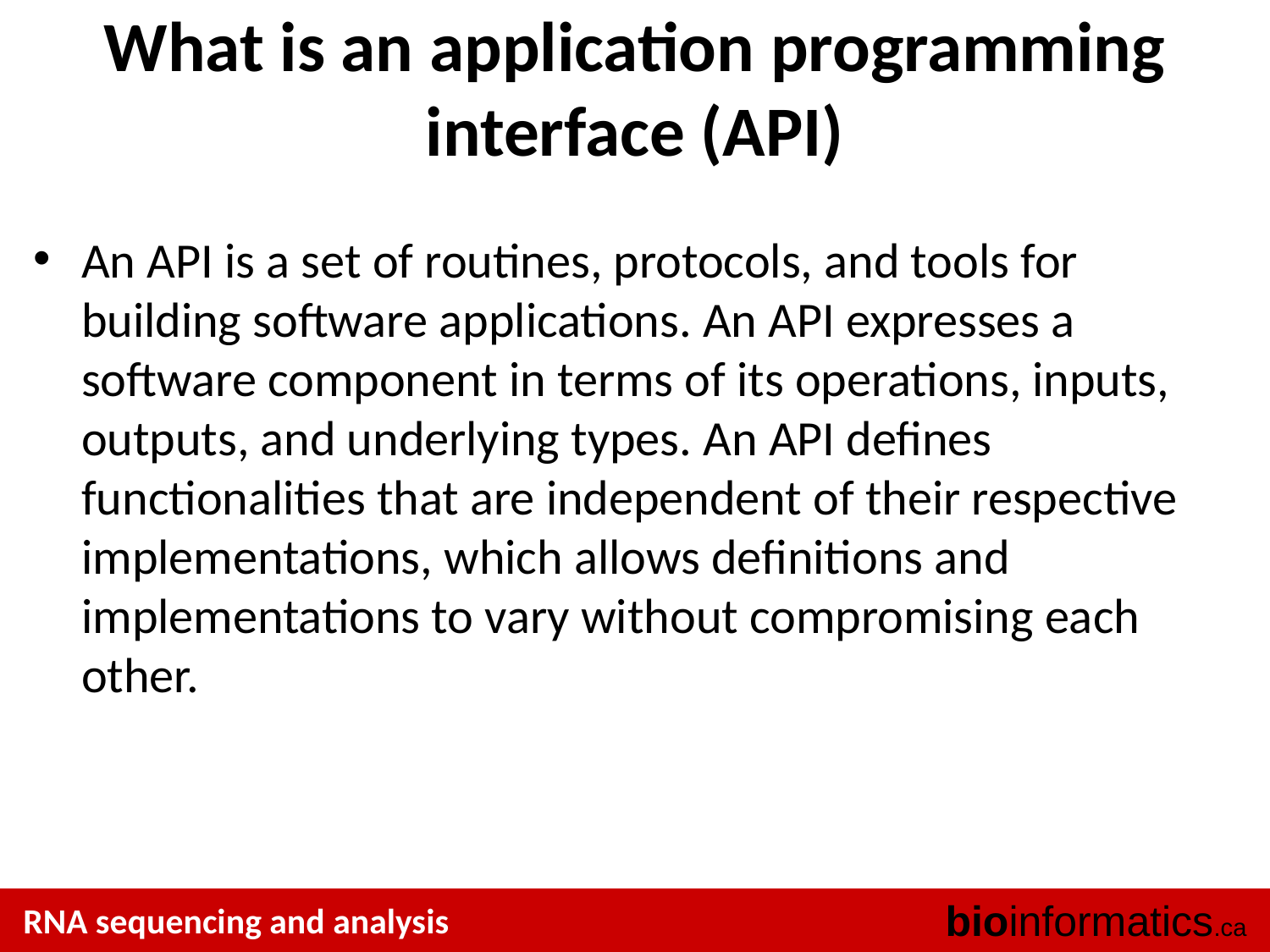

# What is an application programming interface (API)
An API is a set of routines, protocols, and tools for building software applications. An API expresses a software component in terms of its operations, inputs, outputs, and underlying types. An API defines functionalities that are independent of their respective implementations, which allows definitions and implementations to vary without compromising each other.